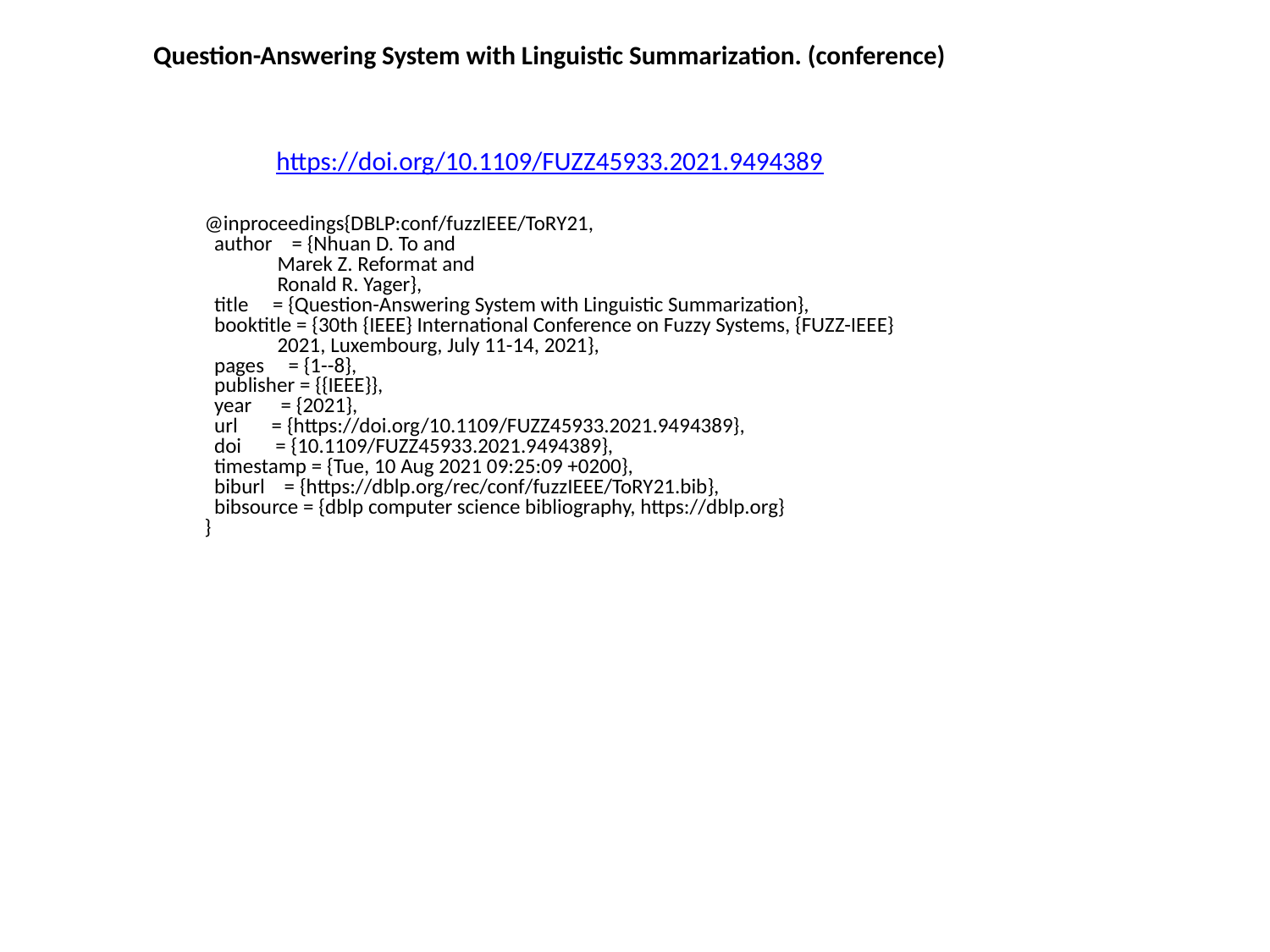

Question-Answering System with Linguistic Summarization. (conference)

https://doi.org/10.1109/FUZZ45933.2021.9494389

@inproceedings{DBLP:conf/fuzzIEEE/ToRY21,
  author    = {Nhuan D. To and
               Marek Z. Reformat and
               Ronald R. Yager},
  title     = {Question-Answering System with Linguistic Summarization},
  booktitle = {30th {IEEE} International Conference on Fuzzy Systems, {FUZZ-IEEE}
               2021, Luxembourg, July 11-14, 2021},
  pages     = {1--8},
  publisher = {{IEEE}},
  year      = {2021},
  url       = {https://doi.org/10.1109/FUZZ45933.2021.9494389},
  doi       = {10.1109/FUZZ45933.2021.9494389},
  timestamp = {Tue, 10 Aug 2021 09:25:09 +0200},
  biburl    = {https://dblp.org/rec/conf/fuzzIEEE/ToRY21.bib},
  bibsource = {dblp computer science bibliography, https://dblp.org}
}